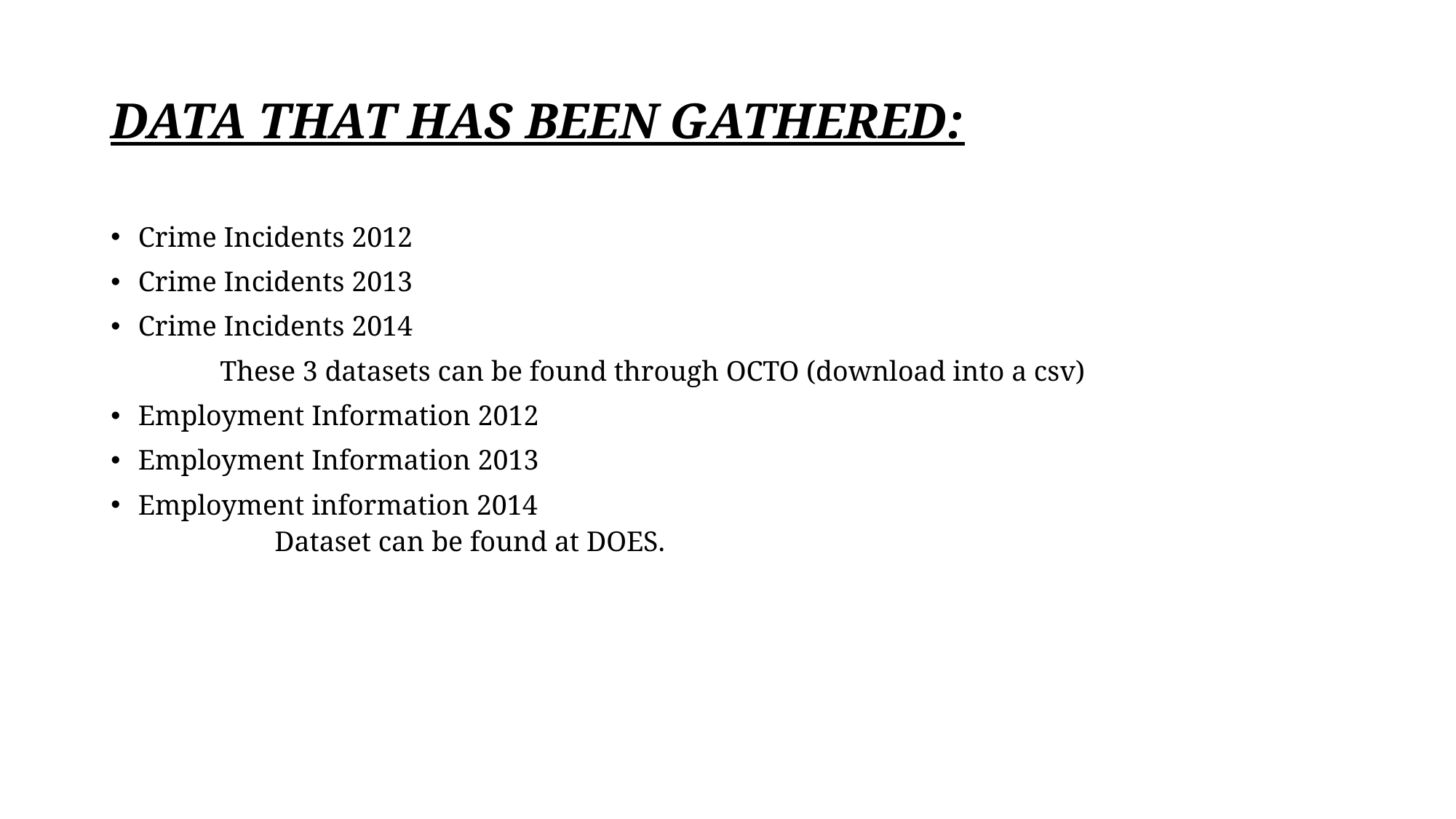

# DATA THAT HAS BEEN GATHERED:
Crime Incidents 2012
Crime Incidents 2013
Crime Incidents 2014
	These 3 datasets can be found through OCTO (download into a csv)
Employment Information 2012
Employment Information 2013
Employment information 2014
	Dataset can be found at DOES.